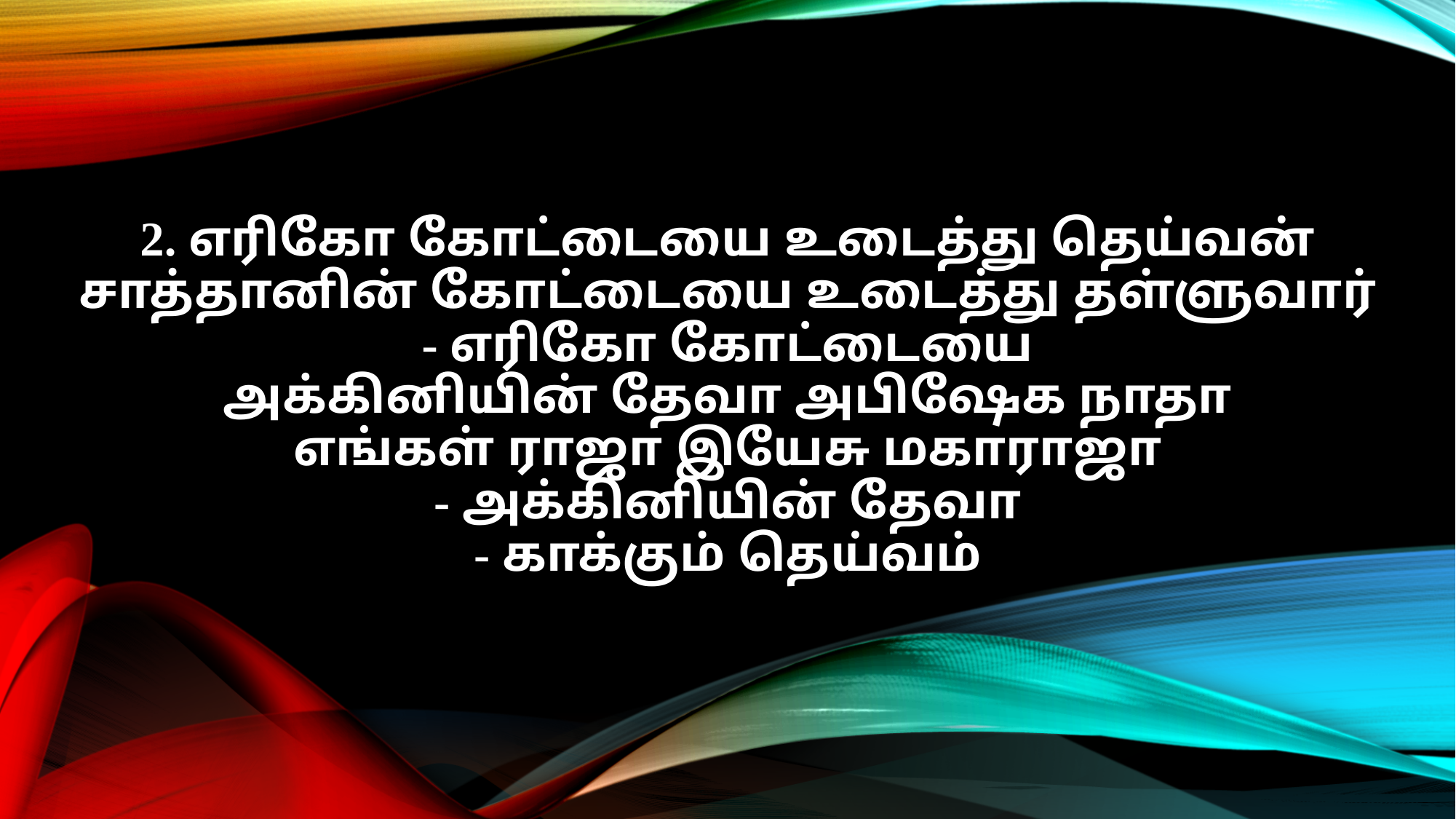

2. எரிகோ கோட்டையை உடைத்து தெய்வன்
சாத்தானின் கோட்டையை உடைத்து தள்ளுவார்
- எரிகோ கோட்டையை
அக்கினியின் தேவா அபிஷேக நாதா
எங்கள் ராஜா இயேசு மகாராஜா
- அக்கினியின் தேவா
- காக்கும் தெய்வம்